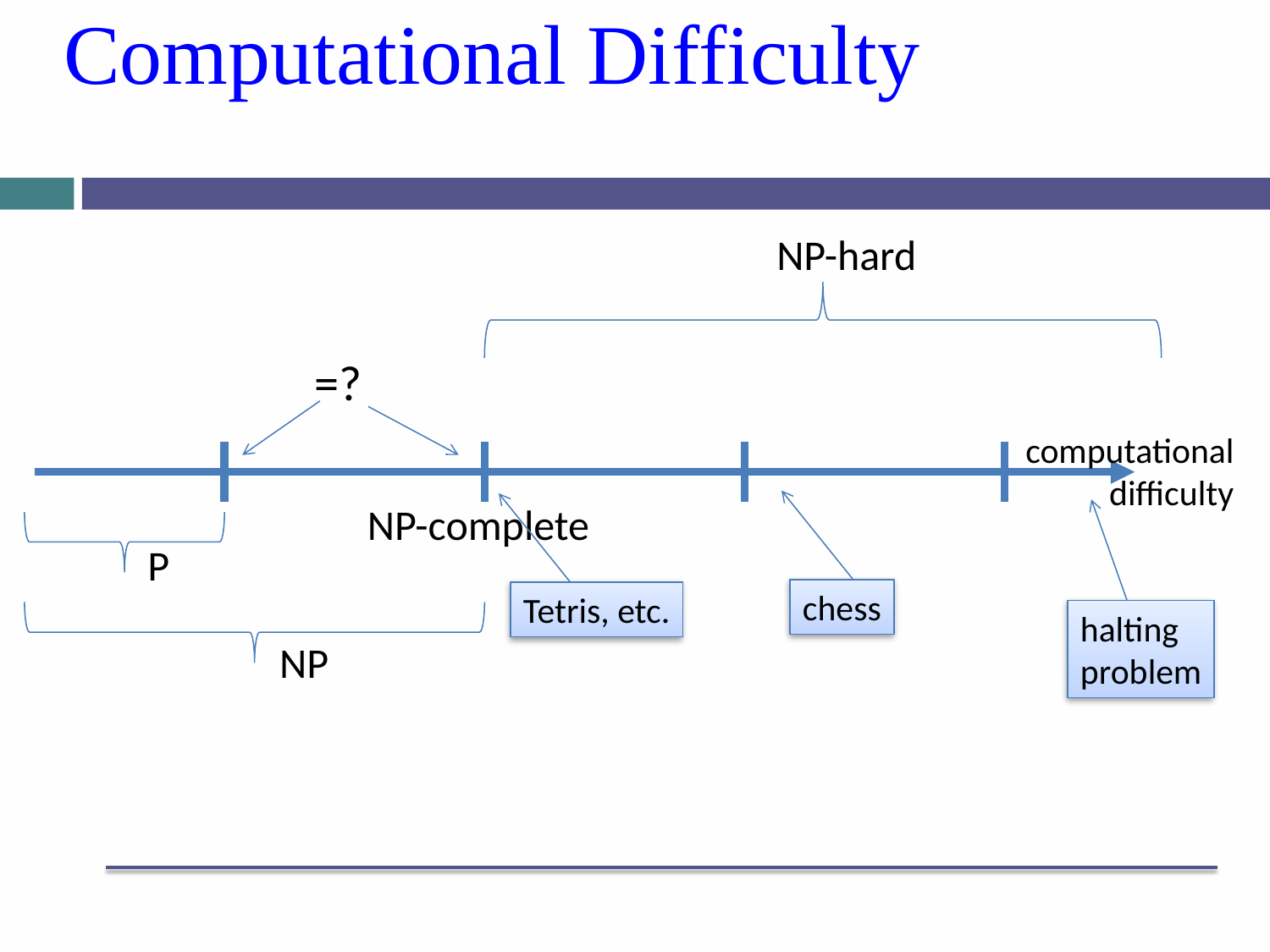

# Computational Difficulty

NP-hard
=?

computational
difficulty

NP-complete
P
chess
Tetris, etc.
halting
problem
NP